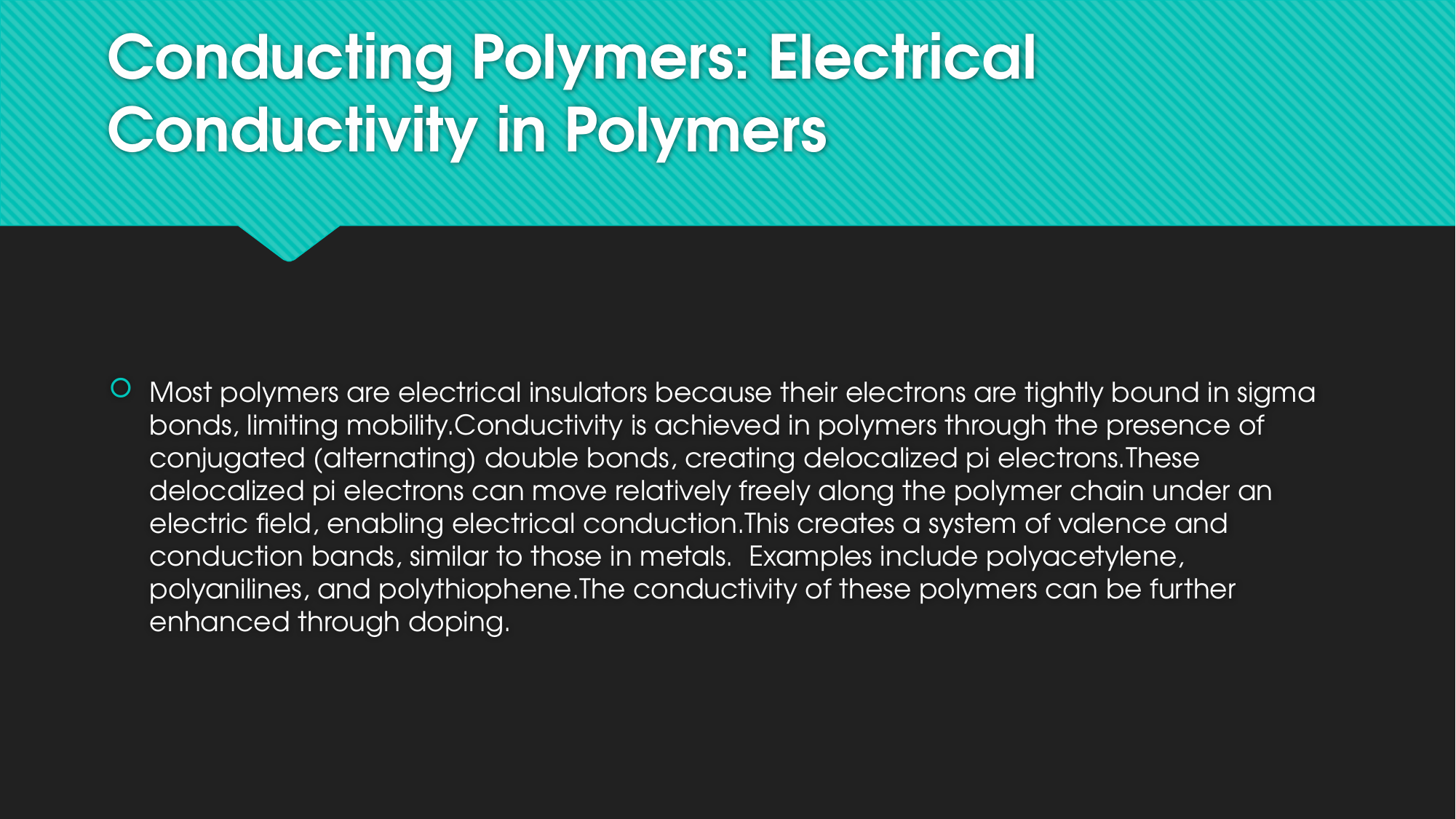

# Conducting Polymers: Electrical Conductivity in Polymers

Most polymers are electrical insulators because their electrons are tightly bound in sigma bonds, limiting mobility.Conductivity is achieved in polymers through the presence of conjugated (alternating) double bonds, creating delocalized pi electrons.These delocalized pi electrons can move relatively freely along the polymer chain under an electric field, enabling electrical conduction.This creates a system of valence and conduction bands, similar to those in metals.  Examples include polyacetylene, polyanilines, and polythiophene.The conductivity of these polymers can be further enhanced through doping.